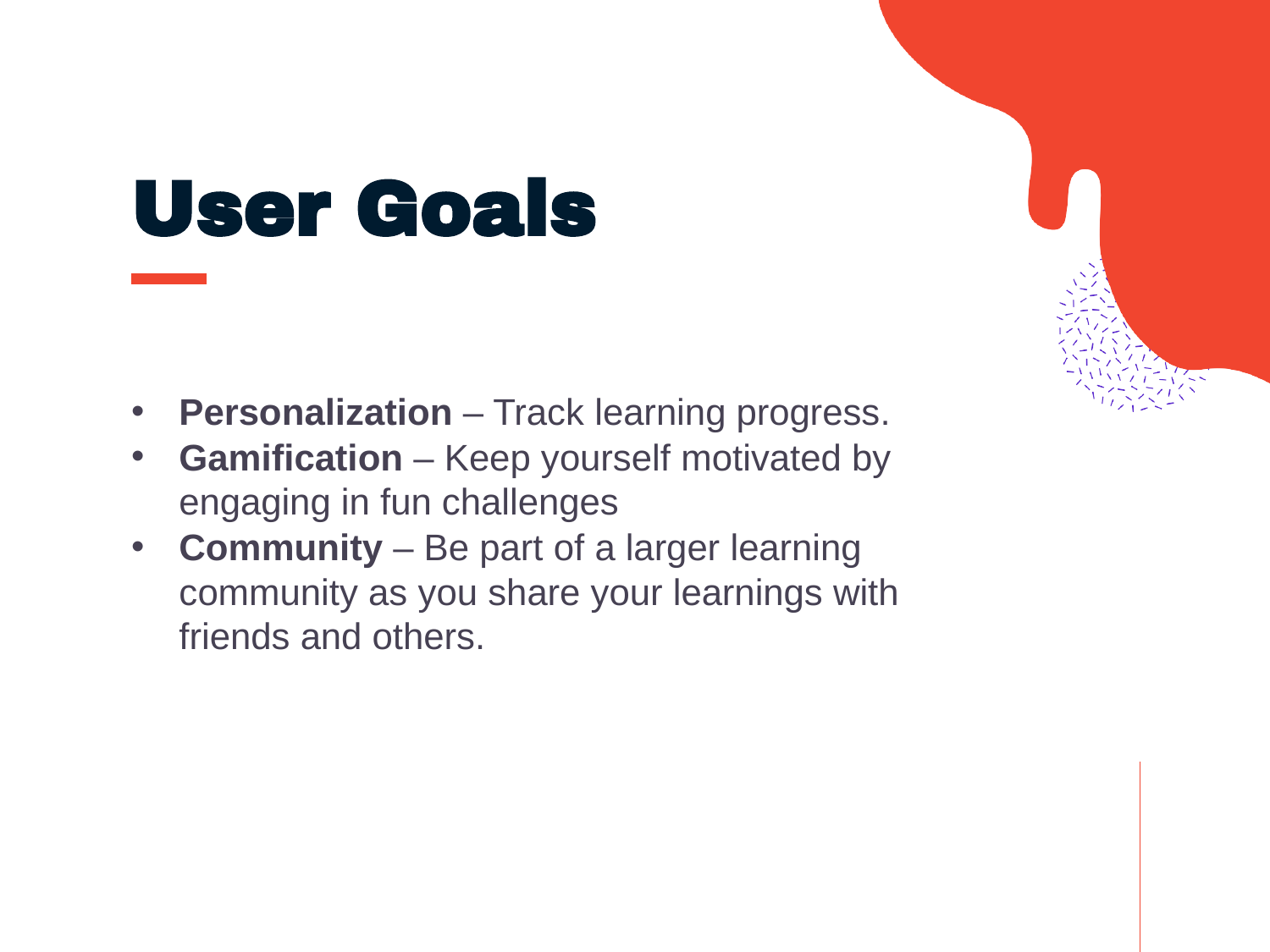

# User Goals
Personalization – Track learning progress.
Gamification – Keep yourself motivated by engaging in fun challenges
Community – Be part of a larger learning community as you share your learnings with friends and others.